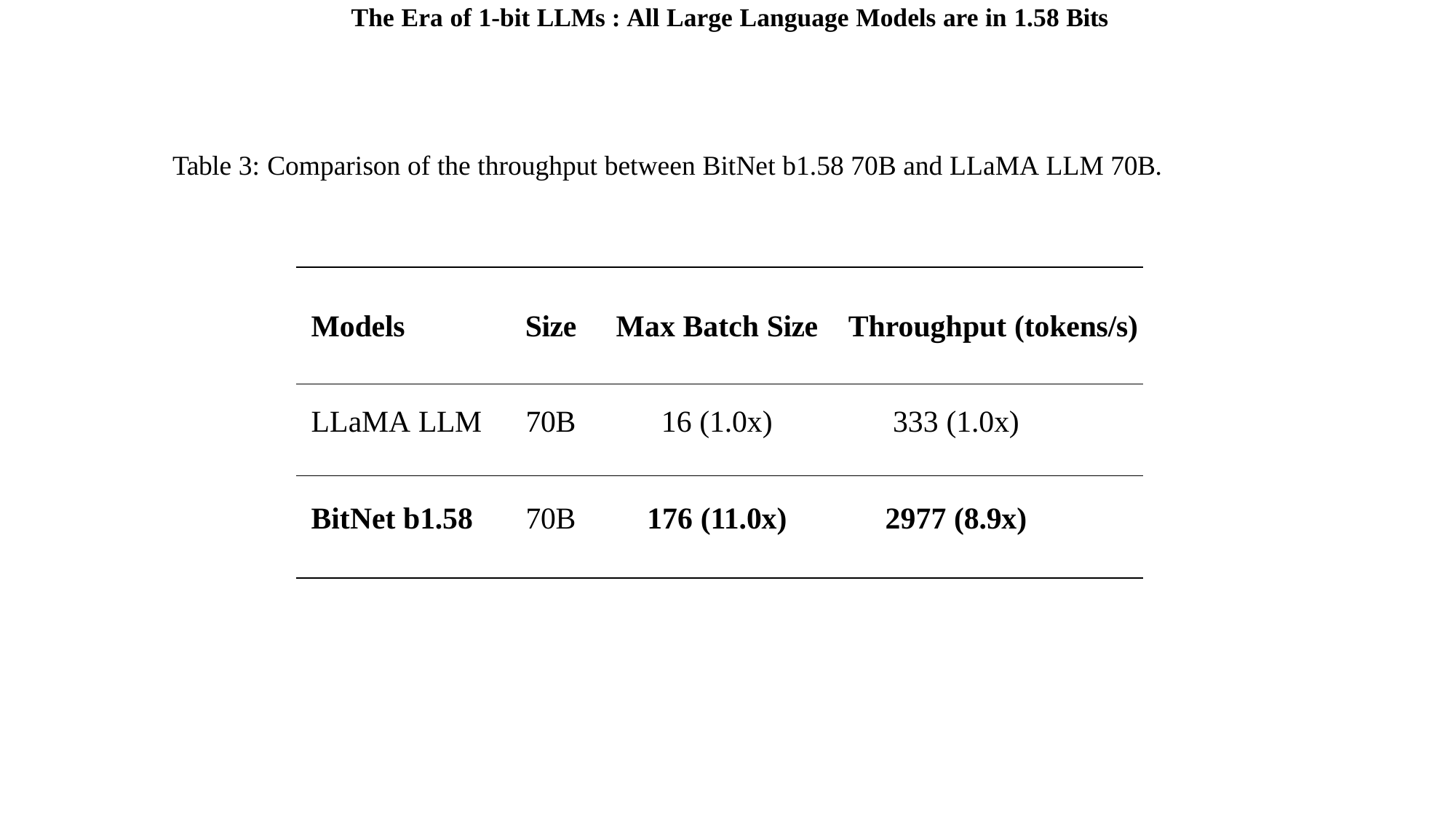

The Era of 1-bit LLMs : All Large Language Models are in 1.58 Bits
Table 3: Comparison of the throughput between BitNet b1.58 70B and LLaMA LLM 70B.
| Models | Size | Max Batch Size | Throughput (tokens/s) |
| --- | --- | --- | --- |
| LLaMA LLM | 70B | 16 (1.0x) | 333 (1.0x) |
| BitNet b1.58 | 70B | 176 (11.0x) | 2977 (8.9x) |